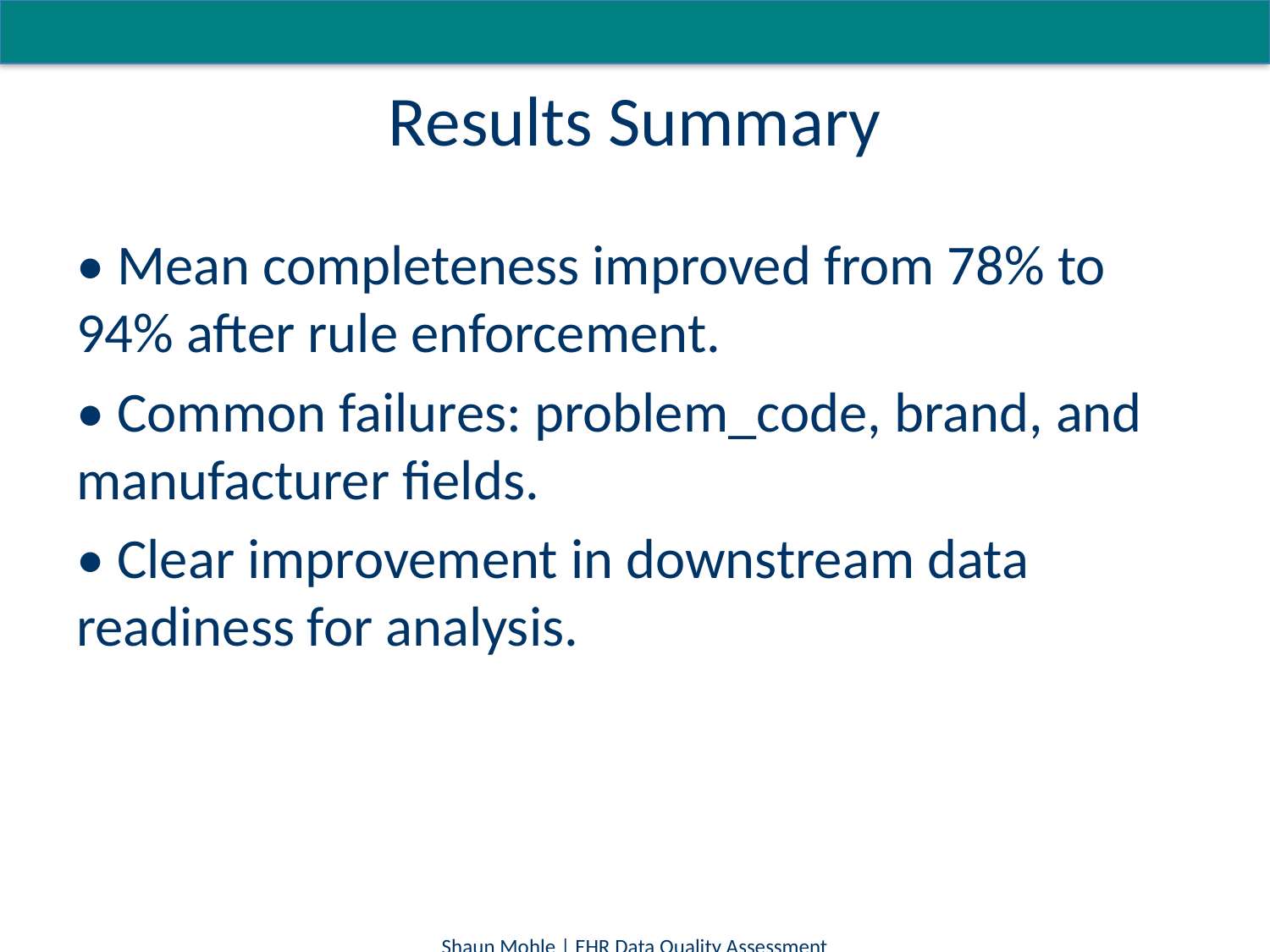

# Results Summary
• Mean completeness improved from 78% to 94% after rule enforcement.
• Common failures: problem_code, brand, and manufacturer fields.
• Clear improvement in downstream data readiness for analysis.

Shaun Mohle | EHR Data Quality Assessment